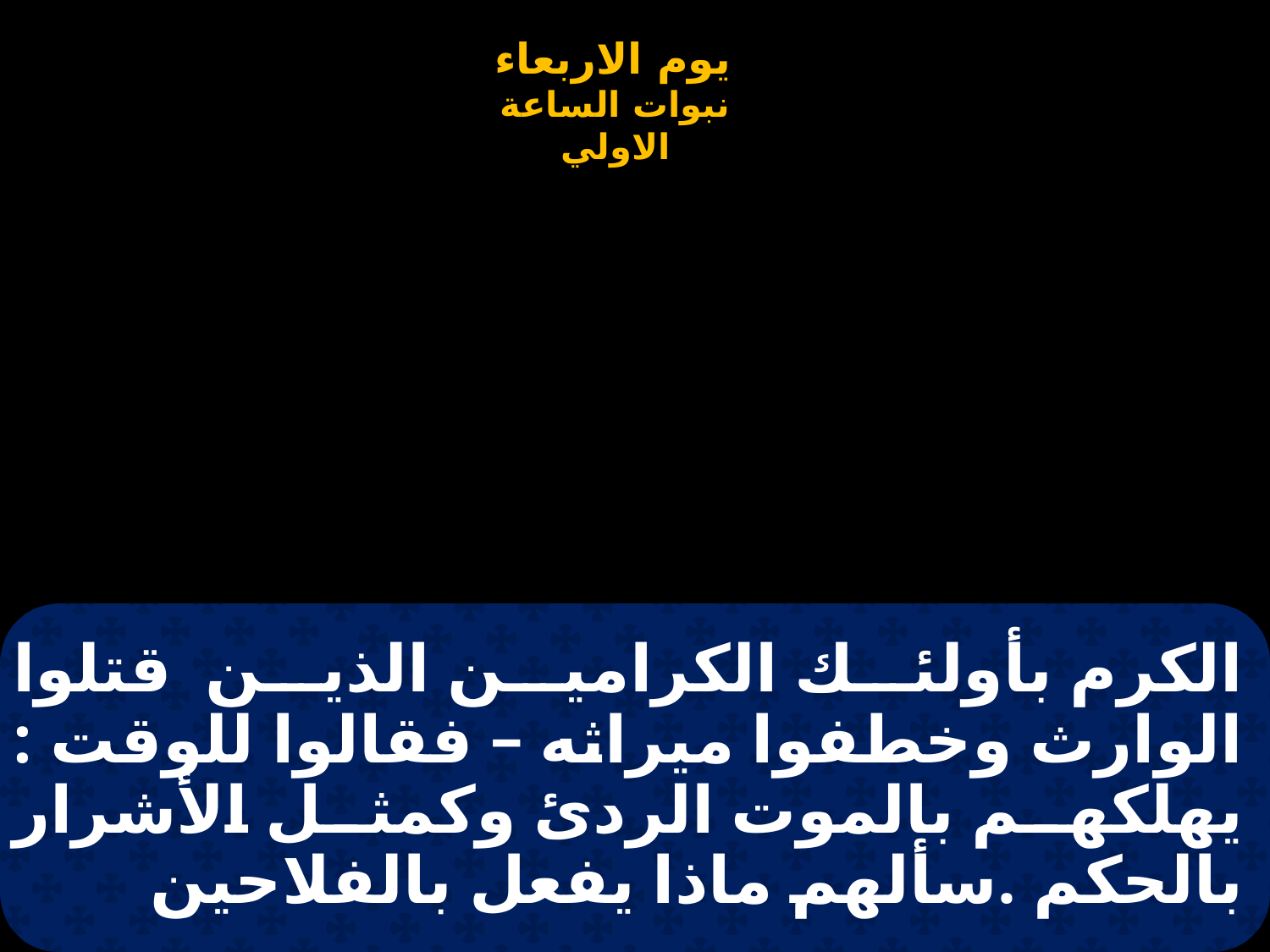

# الكرم بأولئك الكرامين الذين  قتلوا الوارث وخطفوا ميراثه – فقالوا للوقت : يهلكهم بالموت الردئ وكمثل الأشرار بالحكم .سألهم ماذا يفعل بالفلاحين